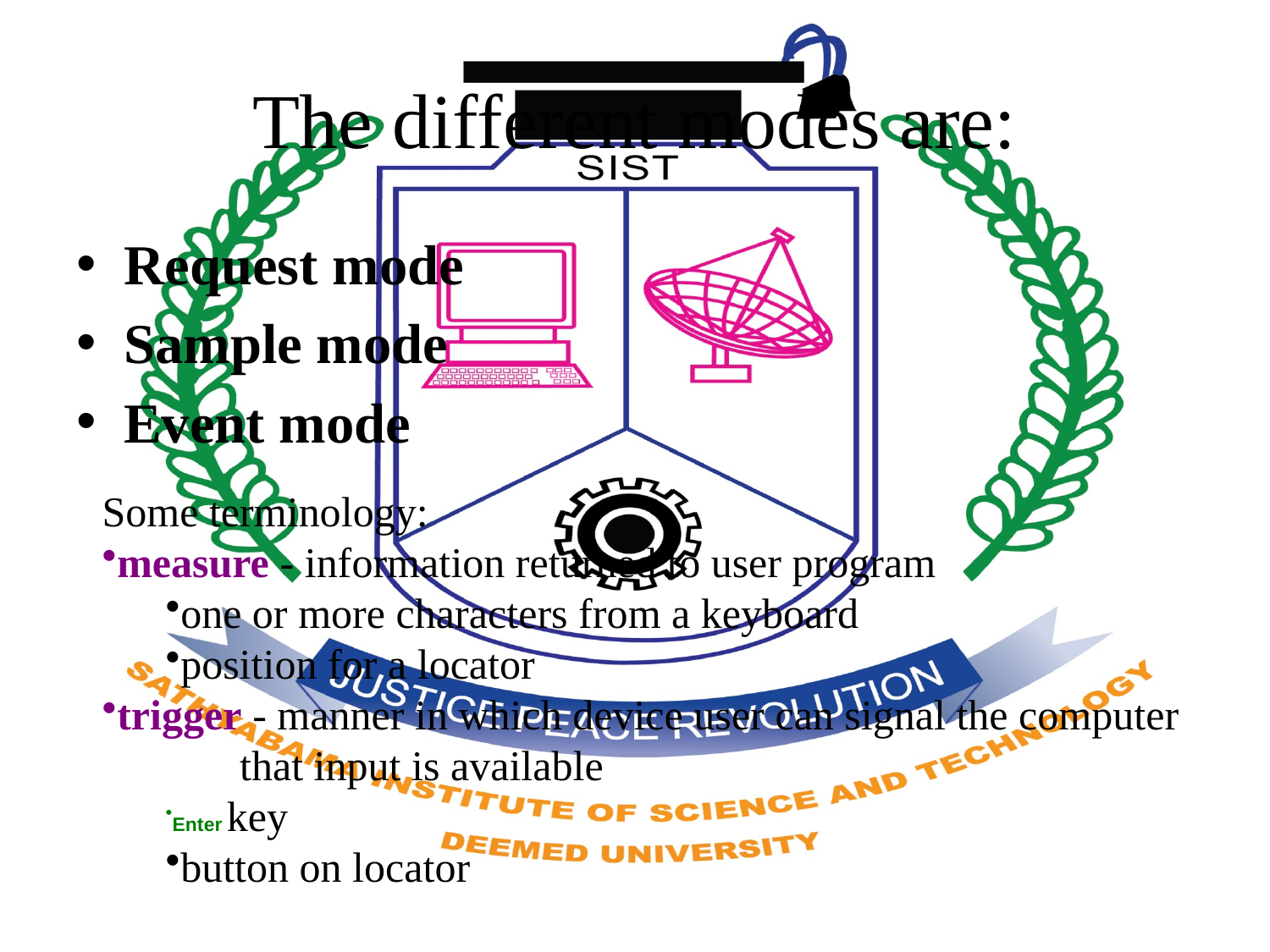

# The different modes are:
Request mode
Sample mode
Event mode

Some terminology:
measure - information returned to user program
one or more characters from a keyboard
position for a locator
trigger - manner in which device user can signal the computer
             that input is available
Enter key
button on locator